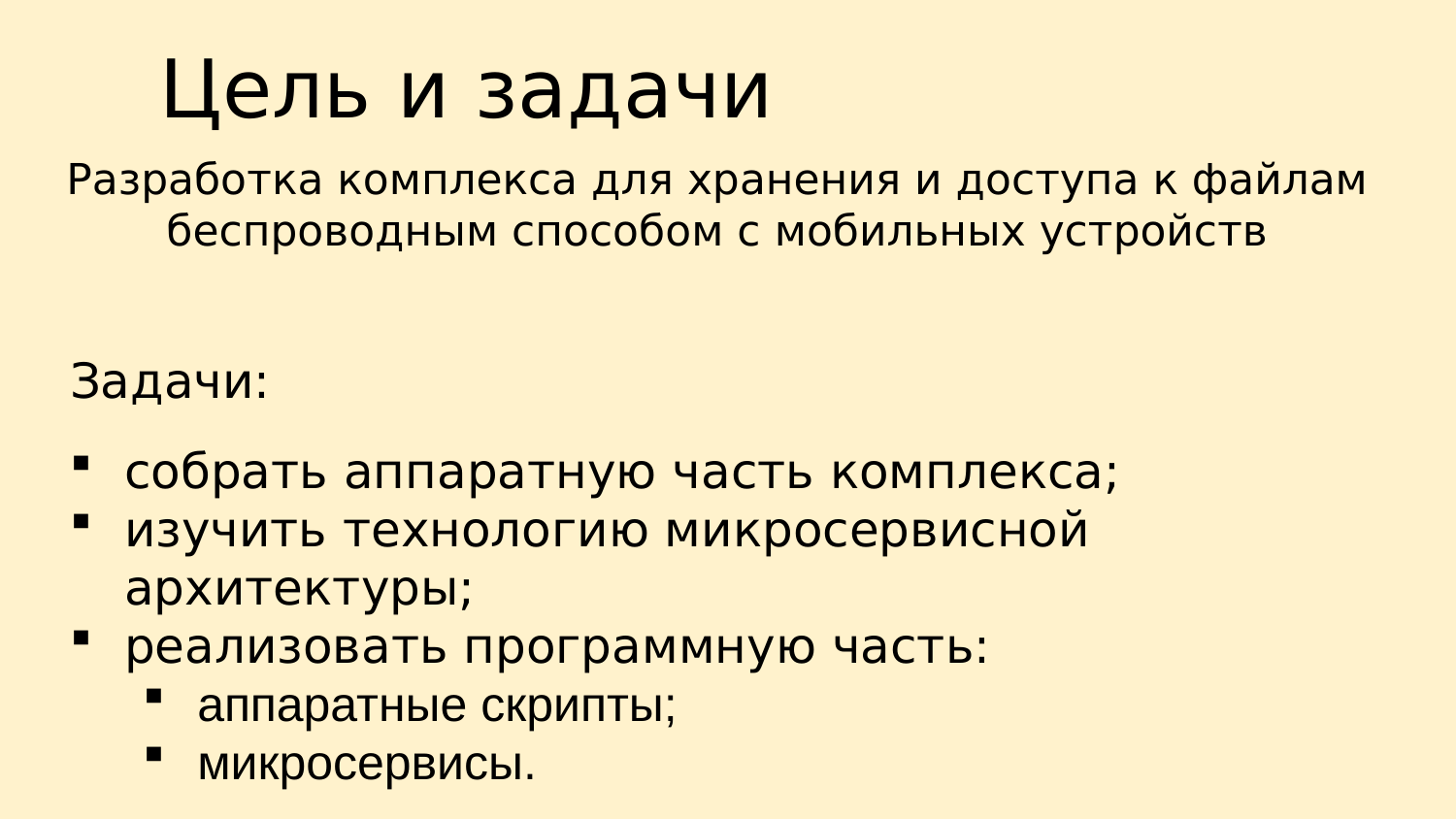

Цель и задачи
Разработка комплекса для хранения и доступа к файлам беспроводным способом с мобильных устройств
Задачи:
собрать аппаратную часть комплекса;
изучить технологию микросервисной архитектуры;
реализовать программную часть:
аппаратные скрипты;
микросервисы.